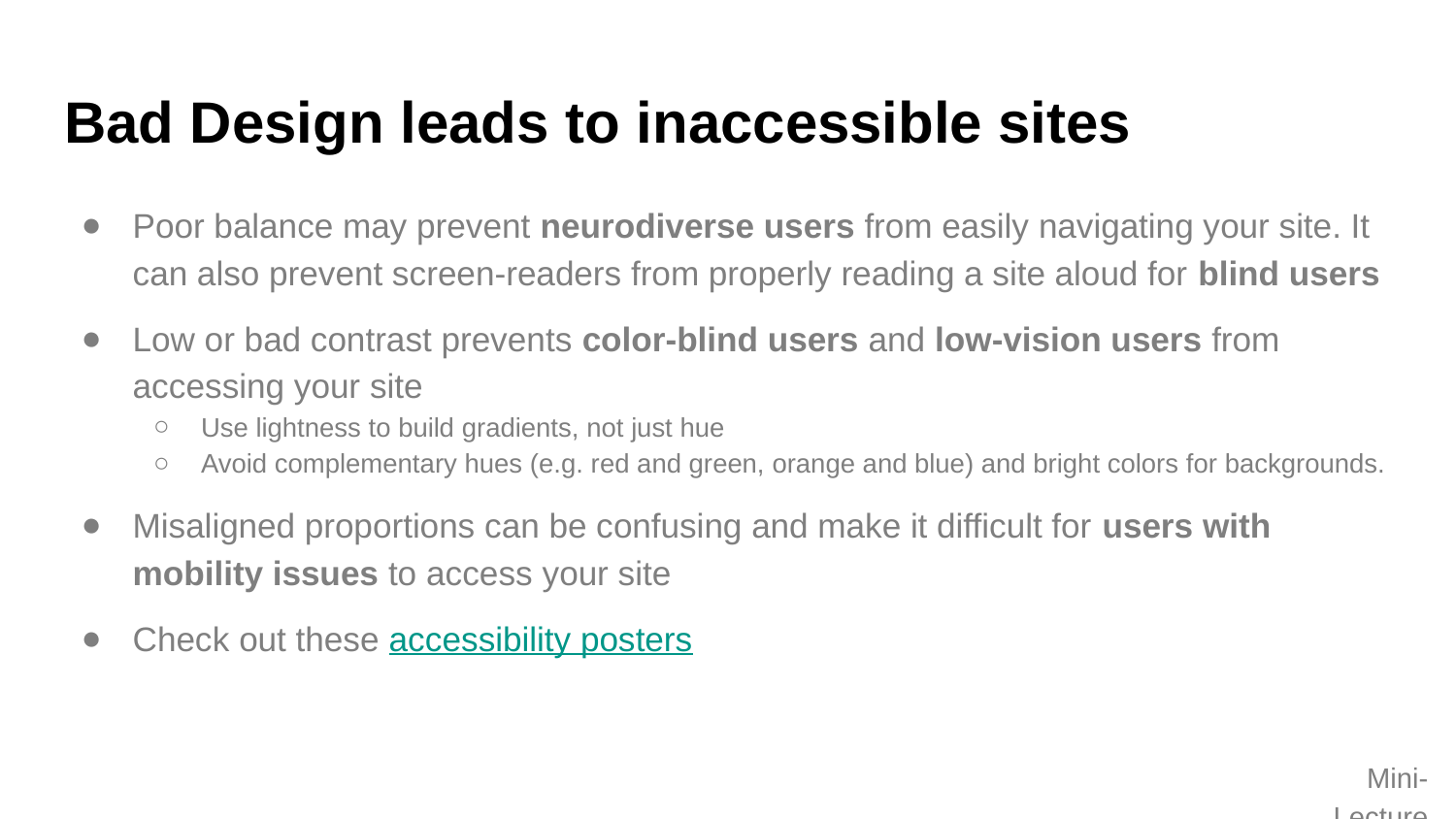

# Bad Design leads to inaccessible sites
Poor balance may prevent neurodiverse users from easily navigating your site. It can also prevent screen-readers from properly reading a site aloud for blind users
Low or bad contrast prevents color-blind users and low-vision users from accessing your site
Use lightness to build gradients, not just hue
Avoid complementary hues (e.g. red and green, orange and blue) and bright colors for backgrounds.
Misaligned proportions can be confusing and make it difficult for users with mobility issues to access your site
Check out these accessibility posters
Mini-Lecture